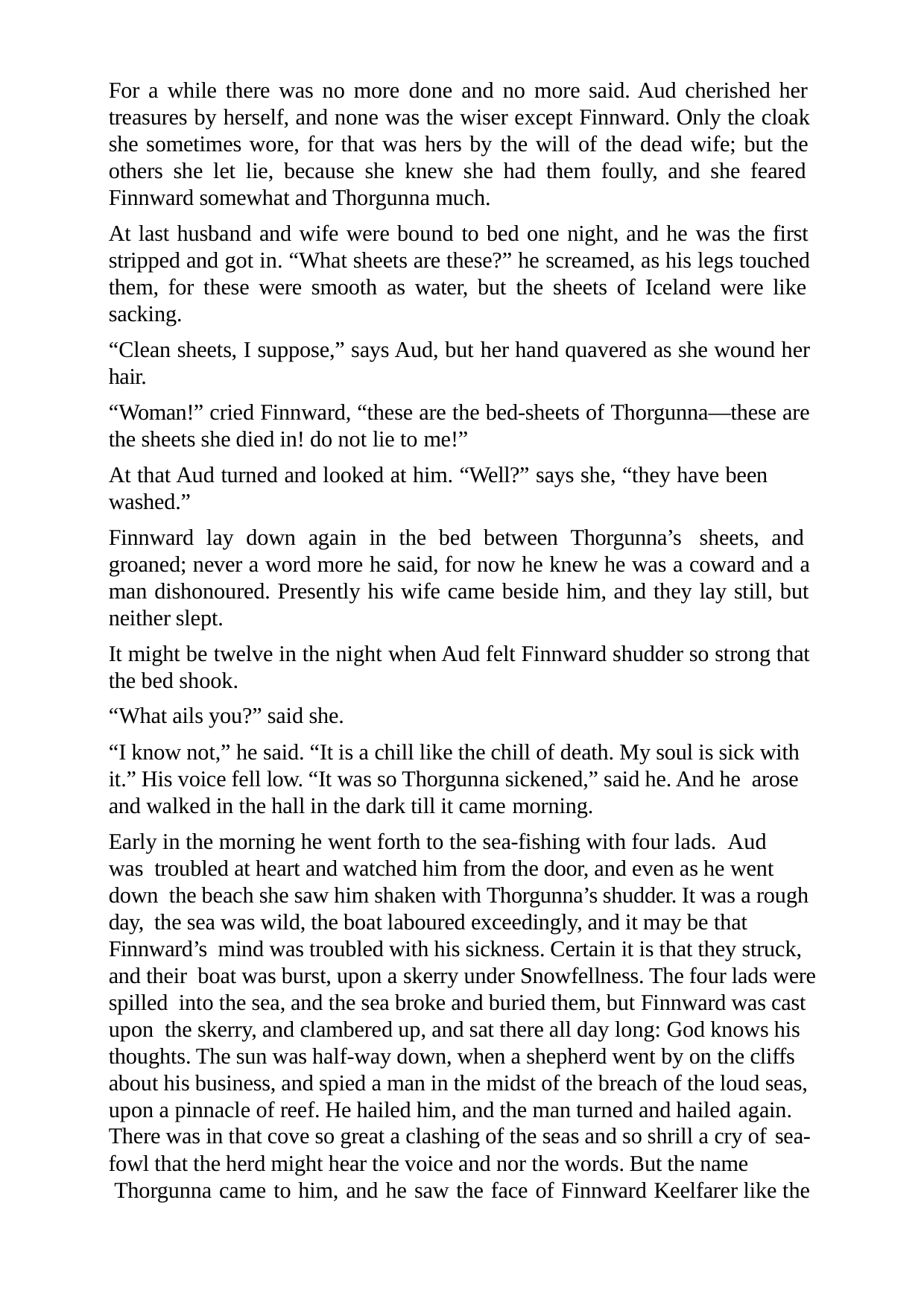

For a while there was no more done and no more said. Aud cherished her  treasures by herself, and none was the wiser except Finnward. Only the cloak  she sometimes wore, for that was hers by the will of the dead wife; but the  others she let lie, because she knew she had them foully, and she feared  Finnward somewhat and Thorgunna much.
At last husband and wife were bound to bed one night, and he was the first  stripped and got in. “What sheets are these?” he screamed, as his legs touched  them, for these were smooth as water, but the sheets of Iceland were like  sacking.
“Clean sheets, I suppose,” says Aud, but her hand quavered as she wound her  hair.
“Woman!” cried Finnward, “these are the bed-sheets of Thorgunna—these are  the sheets she died in! do not lie to me!”
At that Aud turned and looked at him. “Well?” says she, “they have been  washed.”
Finnward lay down again in the bed between Thorgunna’s sheets, and  groaned; never a word more he said, for now he knew he was a coward and a  man dishonoured. Presently his wife came beside him, and they lay still, but  neither slept.
It might be twelve in the night when Aud felt Finnward shudder so strong that  the bed shook.
“What ails you?” said she.
“I know not,” he said. “It is a chill like the chill of death. My soul is sick with  it.” His voice fell low. “It was so Thorgunna sickened,” said he. And he  arose and walked in the hall in the dark till it came morning.
Early in the morning he went forth to the sea-fishing with four lads.  Aud	was  troubled at heart and watched him from the door, and even as he went down  the beach she saw him shaken with Thorgunna’s shudder. It was a rough day,  the sea was wild, the boat laboured exceedingly, and it may be that Finnward’s  mind was troubled with his sickness. Certain it is that they struck, and their  boat was burst, upon a skerry under Snowfellness. The four lads were spilled  into the sea, and the sea broke and buried them, but Finnward was cast upon  the skerry, and clambered up, and sat there all day long: God knows his  thoughts. The sun was half-way down, when a shepherd went by on the cliffs  about his business, and spied a man in the midst of the breach of the loud seas,  upon a pinnacle of reef. He hailed him, and the man turned and hailed again.
There was in that cove so great a clashing of the seas and so shrill a cry of sea-
fowl that the herd might hear the voice and nor the words. But the name  Thorgunna came to him, and he saw the face of Finnward Keelfarer like the